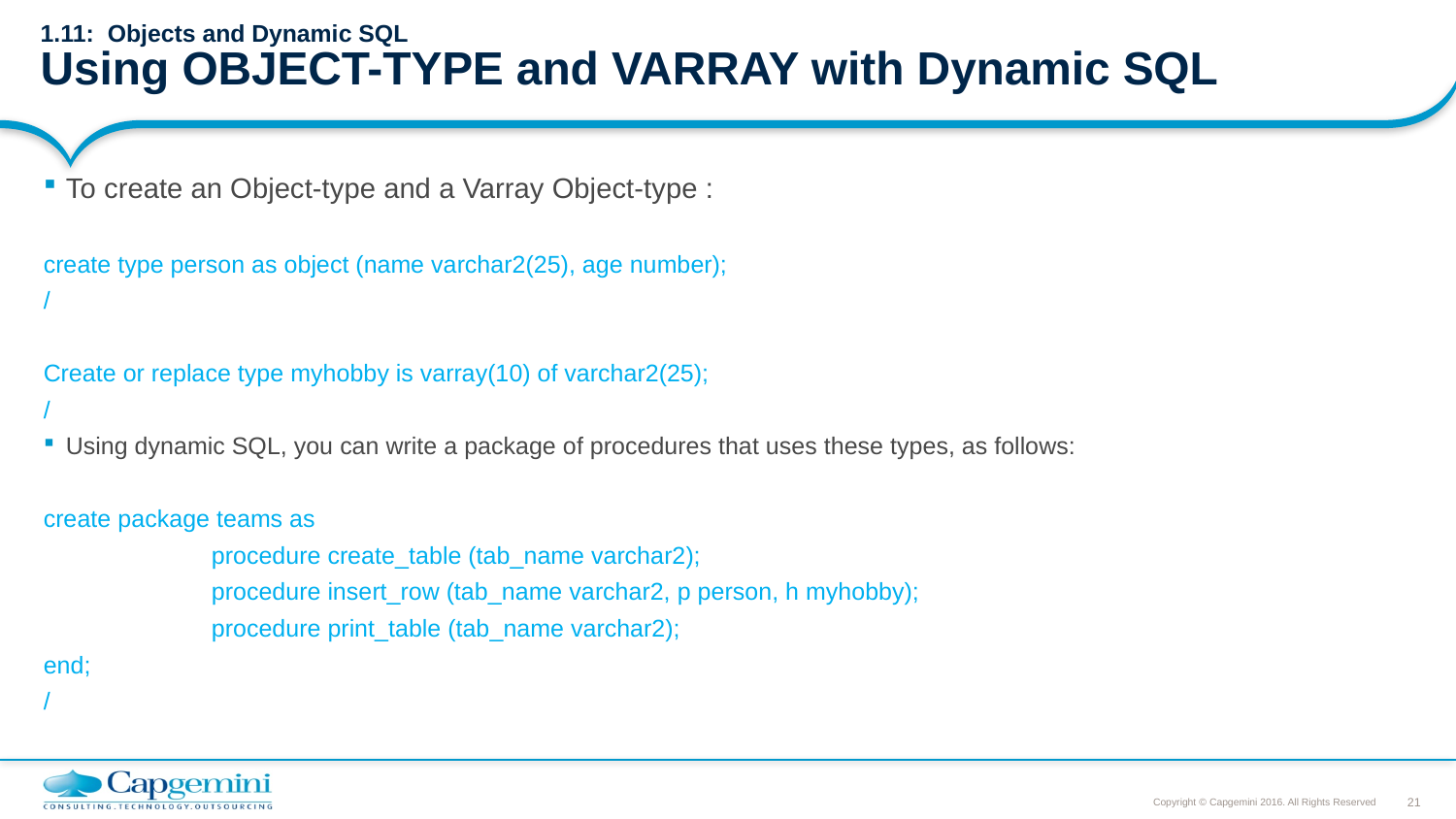

# 1.11:  Objects and Dynamic SQL Using OBJECT-TYPE and VARRAY with Dynamic SQL
To create an Object-type and a Varray Object-type :

create type person as object (name varchar2(25), age number);
/

Create or replace type myhobby is varray(10) of varchar2(25);
/
Using dynamic SQL, you can write a package of procedures that uses these types, as follows:

create package teams as
		procedure create_table (tab_name varchar2);
		procedure insert_row (tab_name varchar2, p person, h myhobby);
		procedure print_table (tab_name varchar2);
end;
/